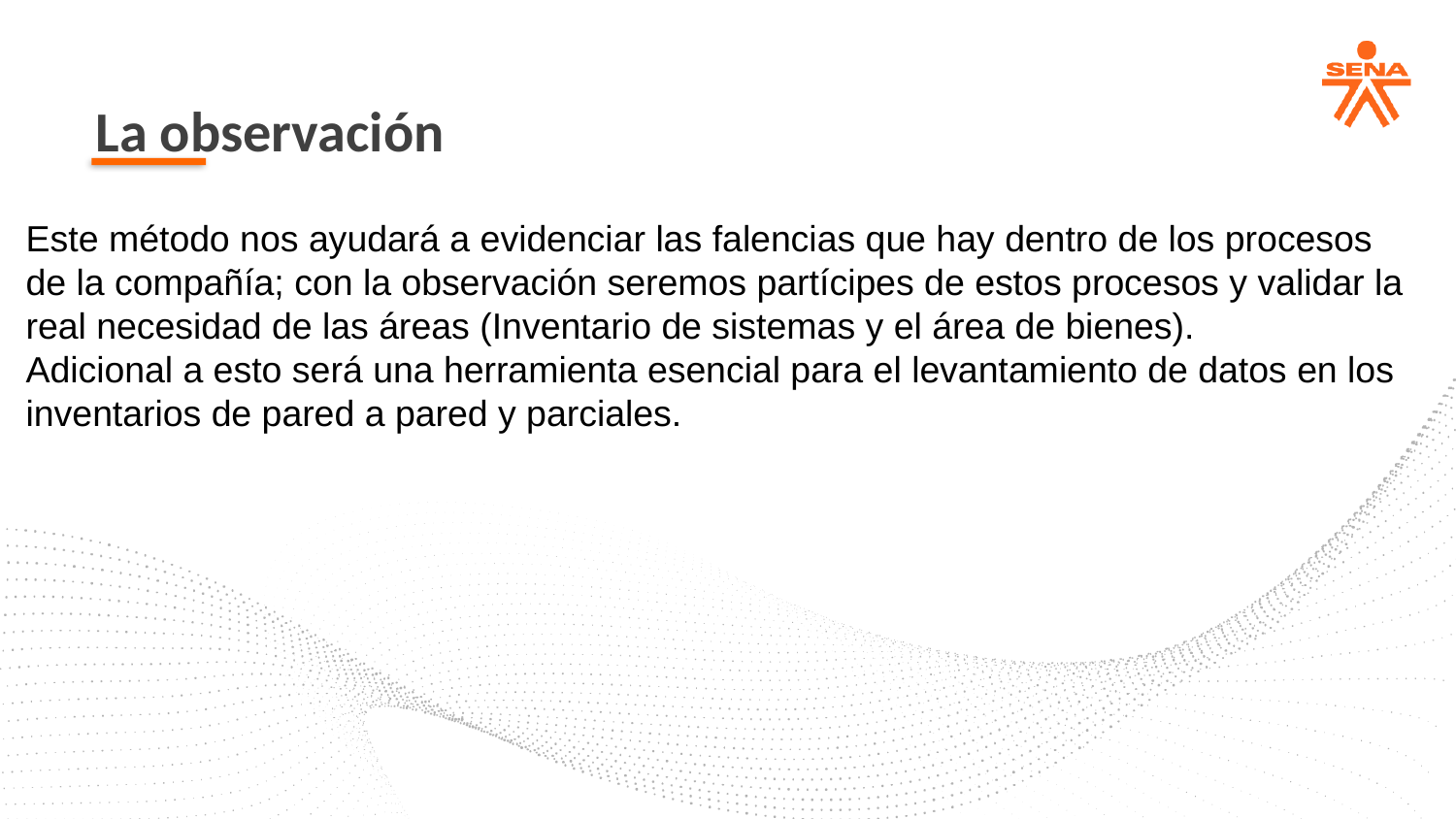

La observación

Este método nos ayudará a evidenciar las falencias que hay dentro de los procesos de la compañía; con la observación seremos partícipes de estos procesos y validar la real necesidad de las áreas (Inventario de sistemas y el área de bienes).
Adicional a esto será una herramienta esencial para el levantamiento de datos en los inventarios de pared a pared y parciales.